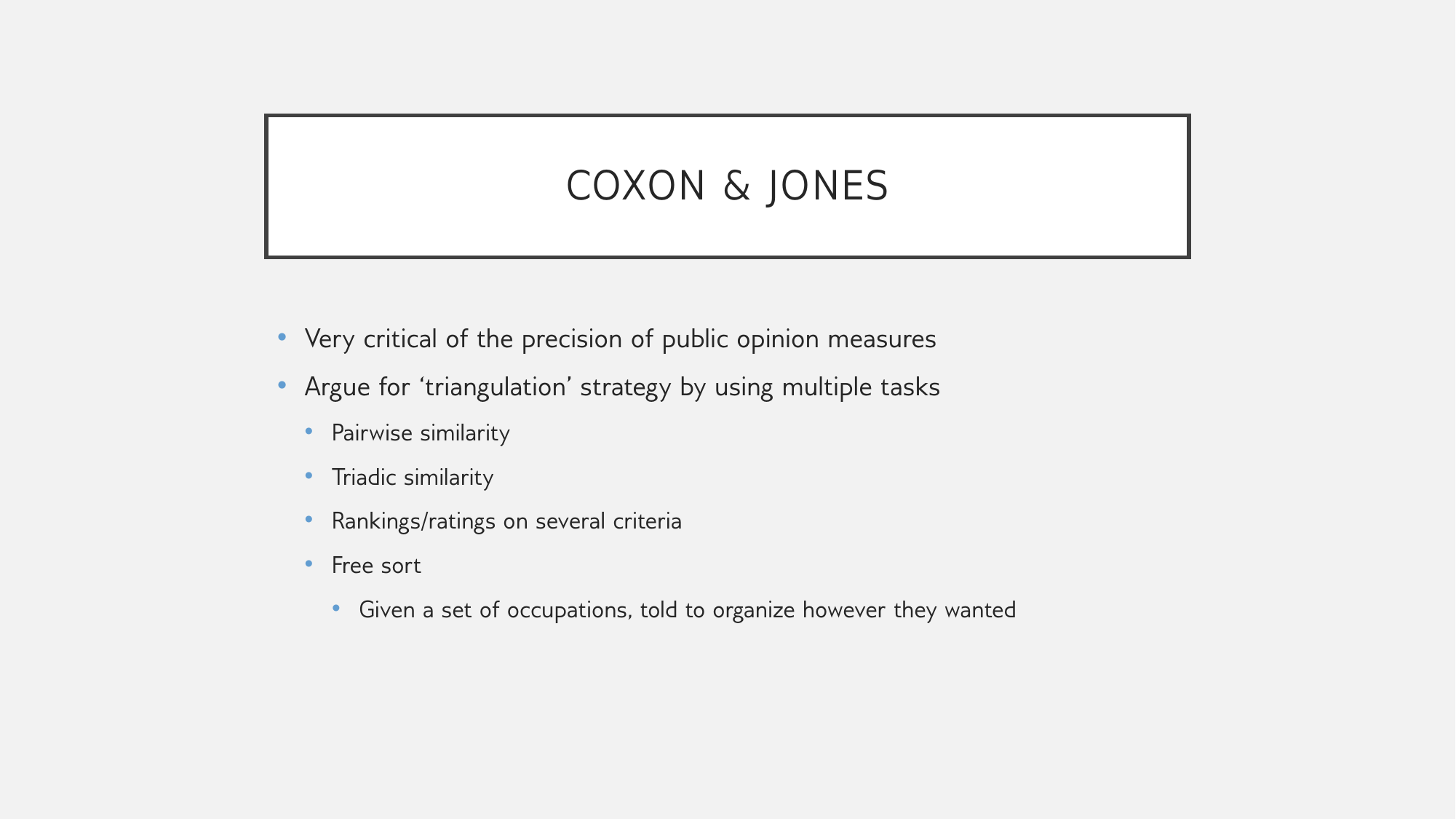

# Coxon & Jones
Very critical of the precision of public opinion measures
Argue for ‘triangulation’ strategy by using multiple tasks
Pairwise similarity
Triadic similarity
Rankings/ratings on several criteria
Free sort
Given a set of occupations, told to organize however they wanted